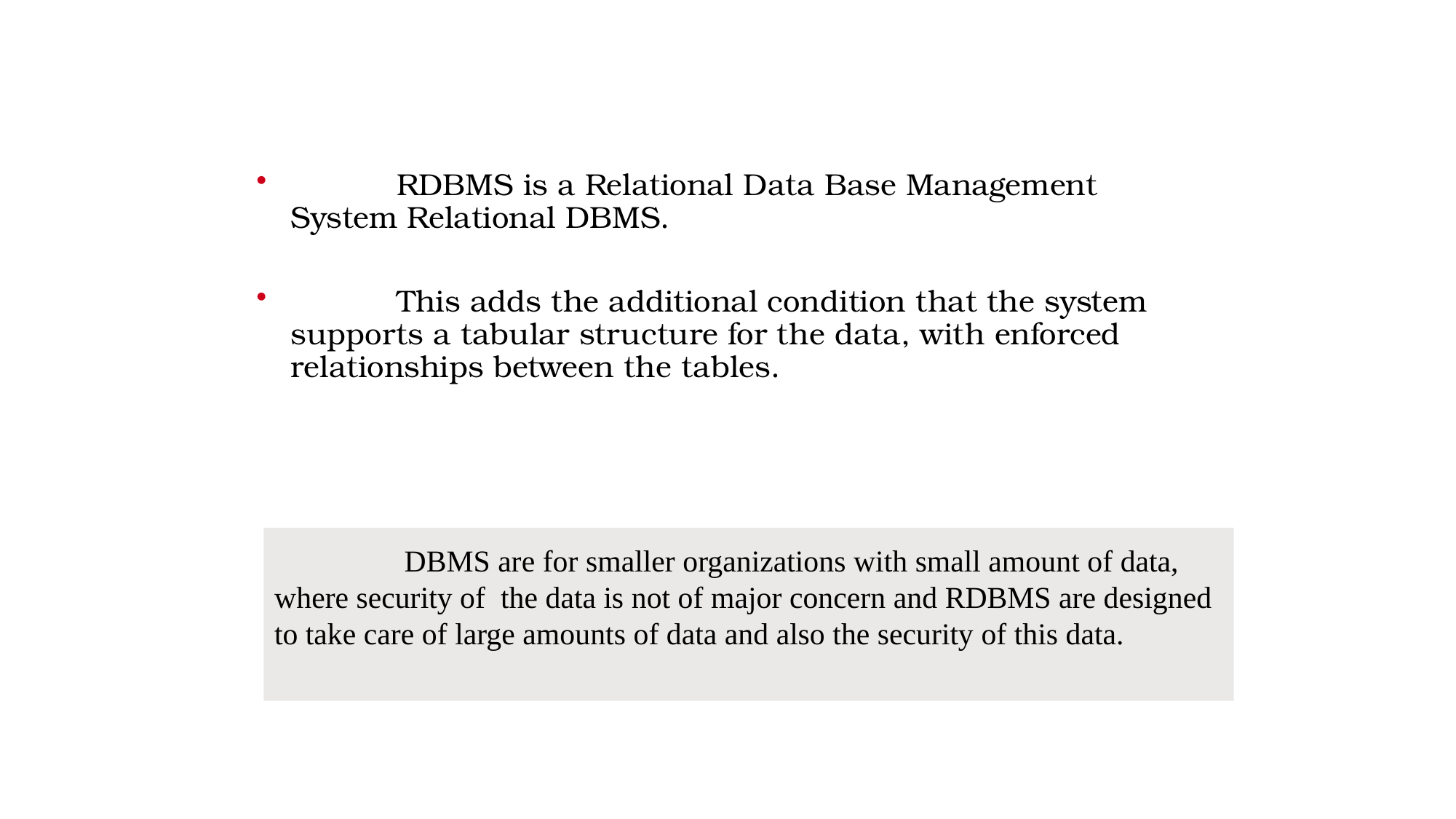

Introduction to RDBMS
           RDBMS is a Relational Data Base Management System Relational DBMS.

           This adds the additional condition that the system supports a tabular structure for the data, with enforced relationships between the tables.

                 DBMS are for smaller organizations with small amount of data, where security of  the data is not of major concern and RDBMS are designed to take care of large amounts of data and also the security of this data.